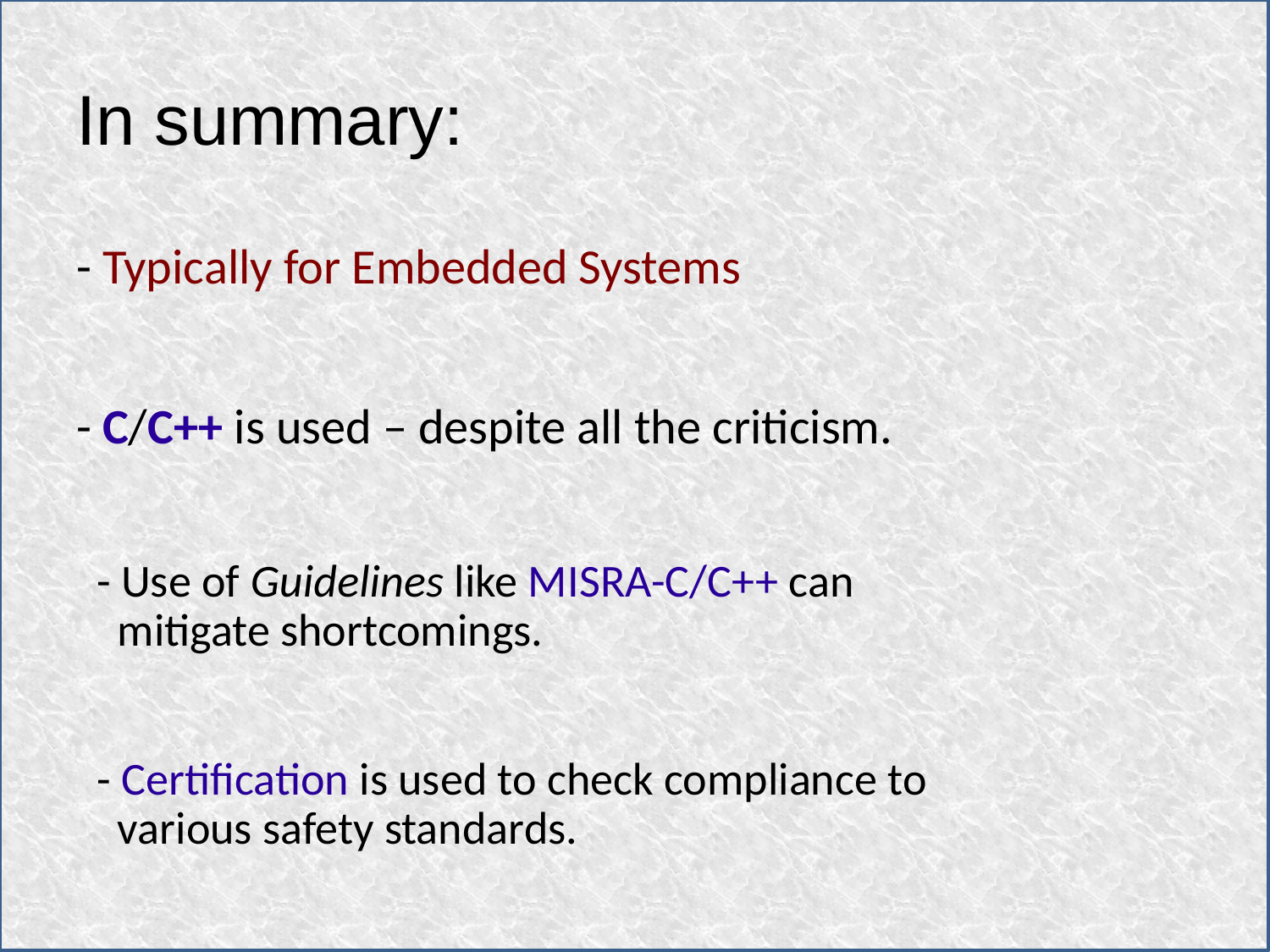

In summary:

- Typically for Embedded Systems

- C/C++ is used – despite all the criticism.

  - Use of Guidelines like MISRA-C/C++ can
    mitigate shortcomings.

  - Certification is used to check compliance to
    various safety standards.